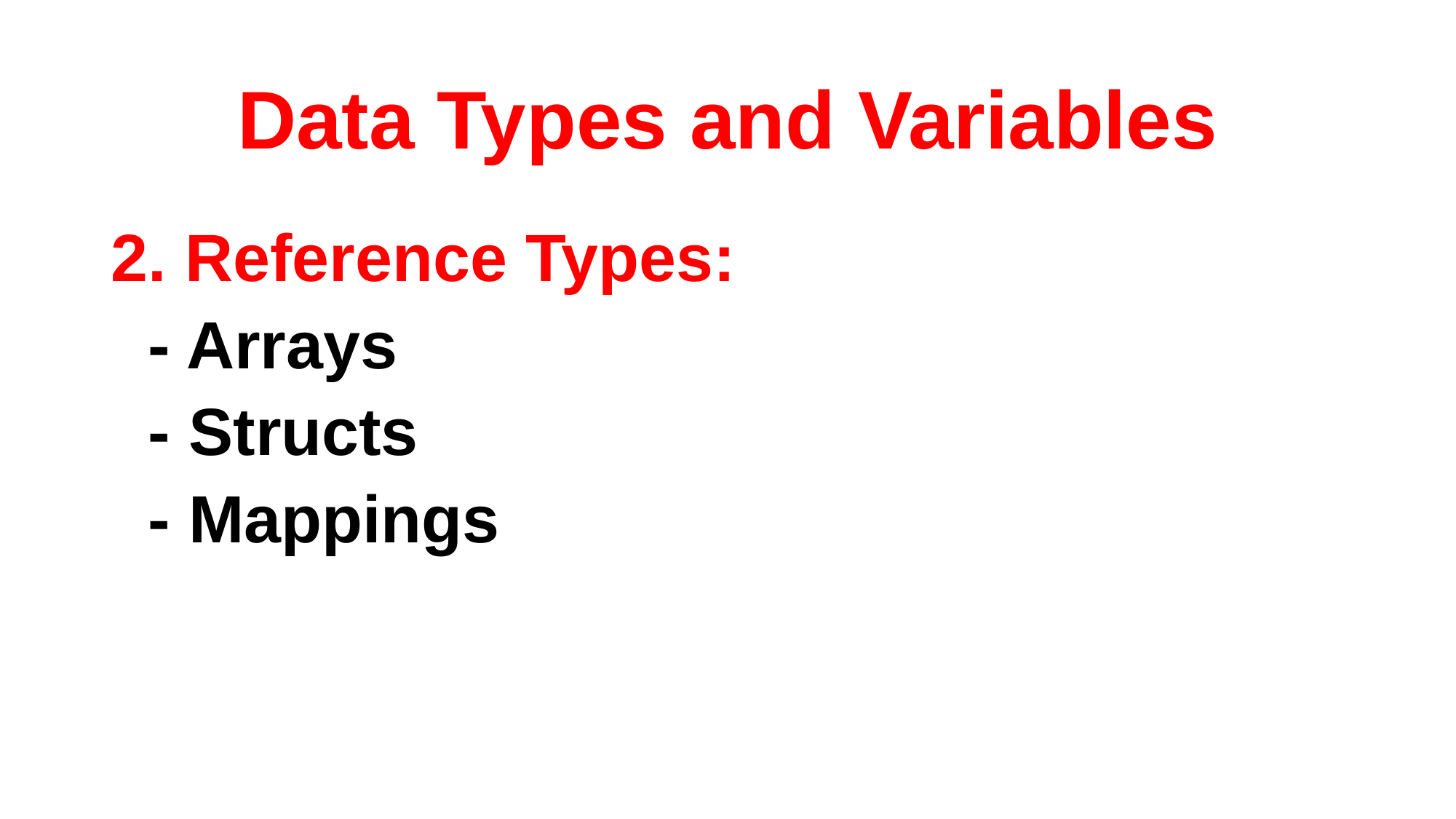

# Data Types and Variables
2. Reference Types:
  - Arrays
  - Structs
  - Mappings